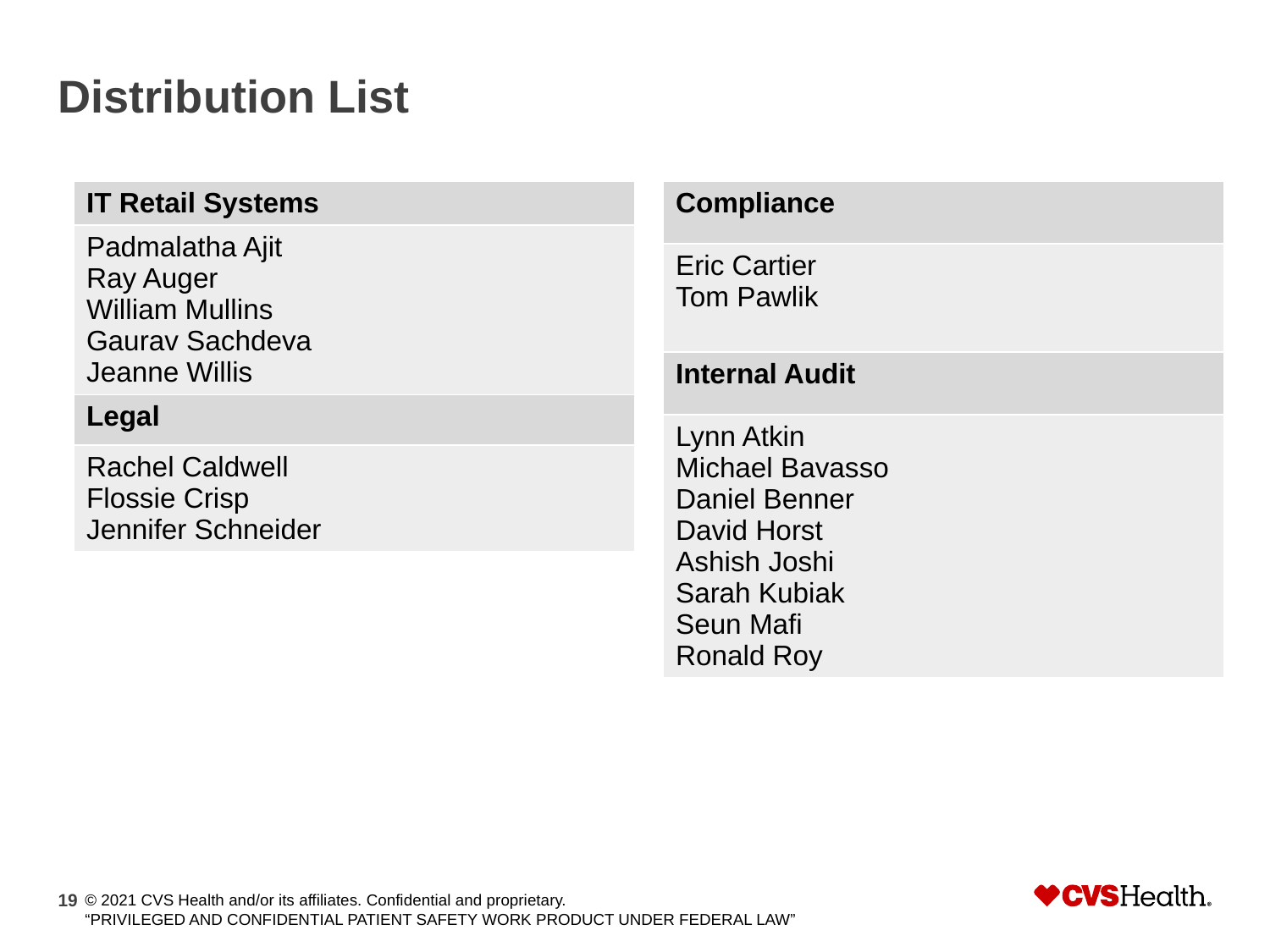

# Distribution List
| IT Retail Systems |
| --- |
| Padmalatha Ajit Ray Auger William Mullins Gaurav Sachdeva Jeanne Willis |
| Legal |
| Rachel Caldwell Flossie Crisp Jennifer Schneider |
| Compliance |
| --- |
| Eric Cartier Tom Pawlik |
| Internal Audit |
| Lynn Atkin Michael Bavasso Daniel Benner David Horst Ashish Joshi Sarah Kubiak Seun Mafi Ronald Roy |
© 2021 CVS Health and/or its affiliates. Confidential and proprietary.
“PRIVILEGED AND CONFIDENTIAL PATIENT SAFETY WORK PRODUCT UNDER FEDERAL LAW”